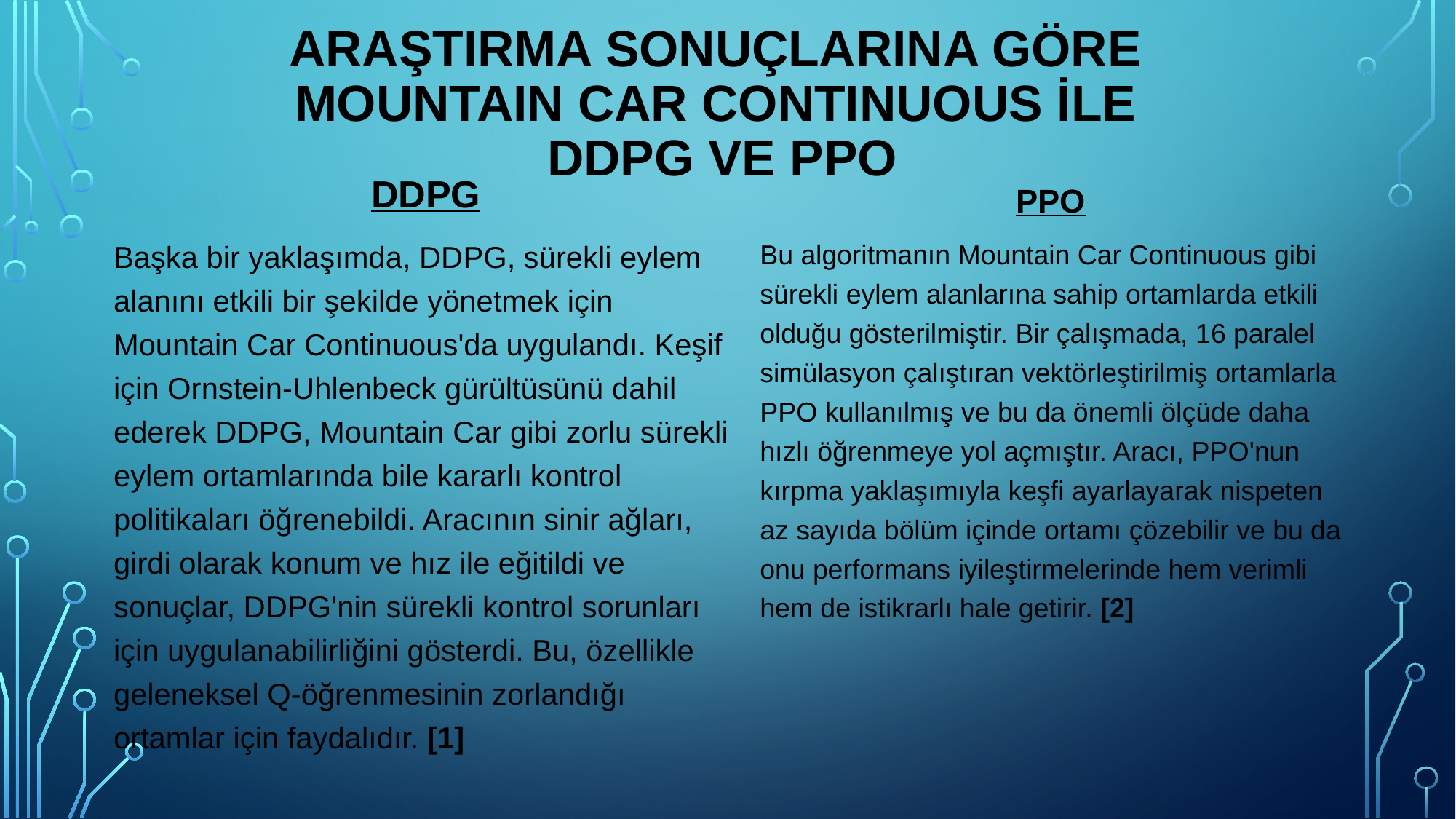

# ARAŞTIRMA SONUÇLARINA GÖRE Mountain Car Continuous ile DDPG VE PPO
DDPG
Başka bir yaklaşımda, DDPG, sürekli eylem alanını etkili bir şekilde yönetmek için Mountain Car Continuous'da uygulandı. Keşif için Ornstein-Uhlenbeck gürültüsünü dahil ederek DDPG, Mountain Car gibi zorlu sürekli eylem ortamlarında bile kararlı kontrol politikaları öğrenebildi. Aracının sinir ağları, girdi olarak konum ve hız ile eğitildi ve sonuçlar, DDPG'nin sürekli kontrol sorunları için uygulanabilirliğini gösterdi. Bu, özellikle geleneksel Q-öğrenmesinin zorlandığı ortamlar için faydalıdır. [1]
PPO
Bu algoritmanın Mountain Car Continuous gibi sürekli eylem alanlarına sahip ortamlarda etkili olduğu gösterilmiştir. Bir çalışmada, 16 paralel simülasyon çalıştıran vektörleştirilmiş ortamlarla PPO kullanılmış ve bu da önemli ölçüde daha hızlı öğrenmeye yol açmıştır. Aracı, PPO'nun kırpma yaklaşımıyla keşfi ayarlayarak nispeten az sayıda bölüm içinde ortamı çözebilir ve bu da onu performans iyileştirmelerinde hem verimli hem de istikrarlı hale getirir. [2]